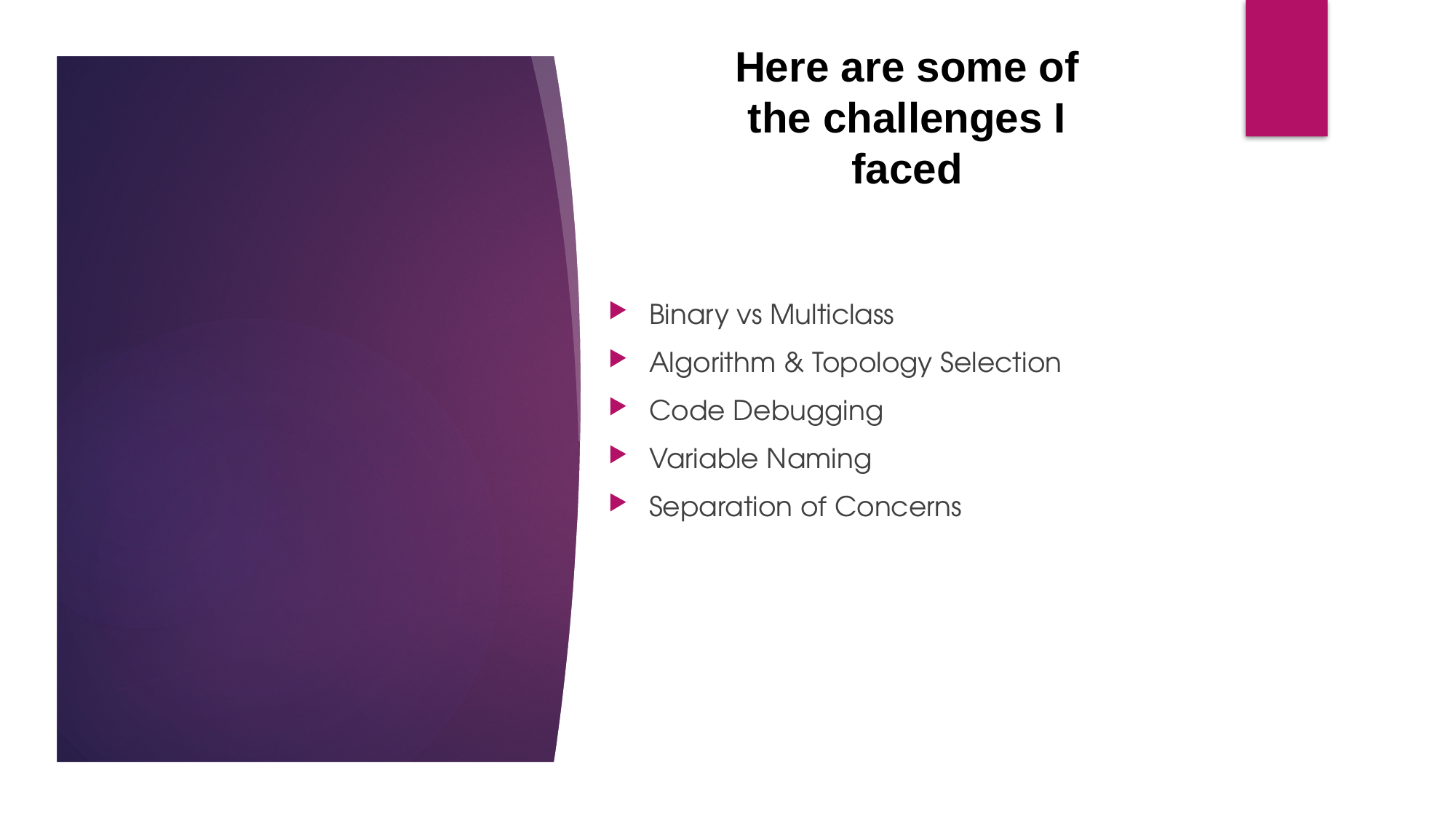

# Here are some of the challenges I faced
Binary vs Multiclass
Algorithm & Topology Selection
Code Debugging
Variable Naming
Separation of Concerns